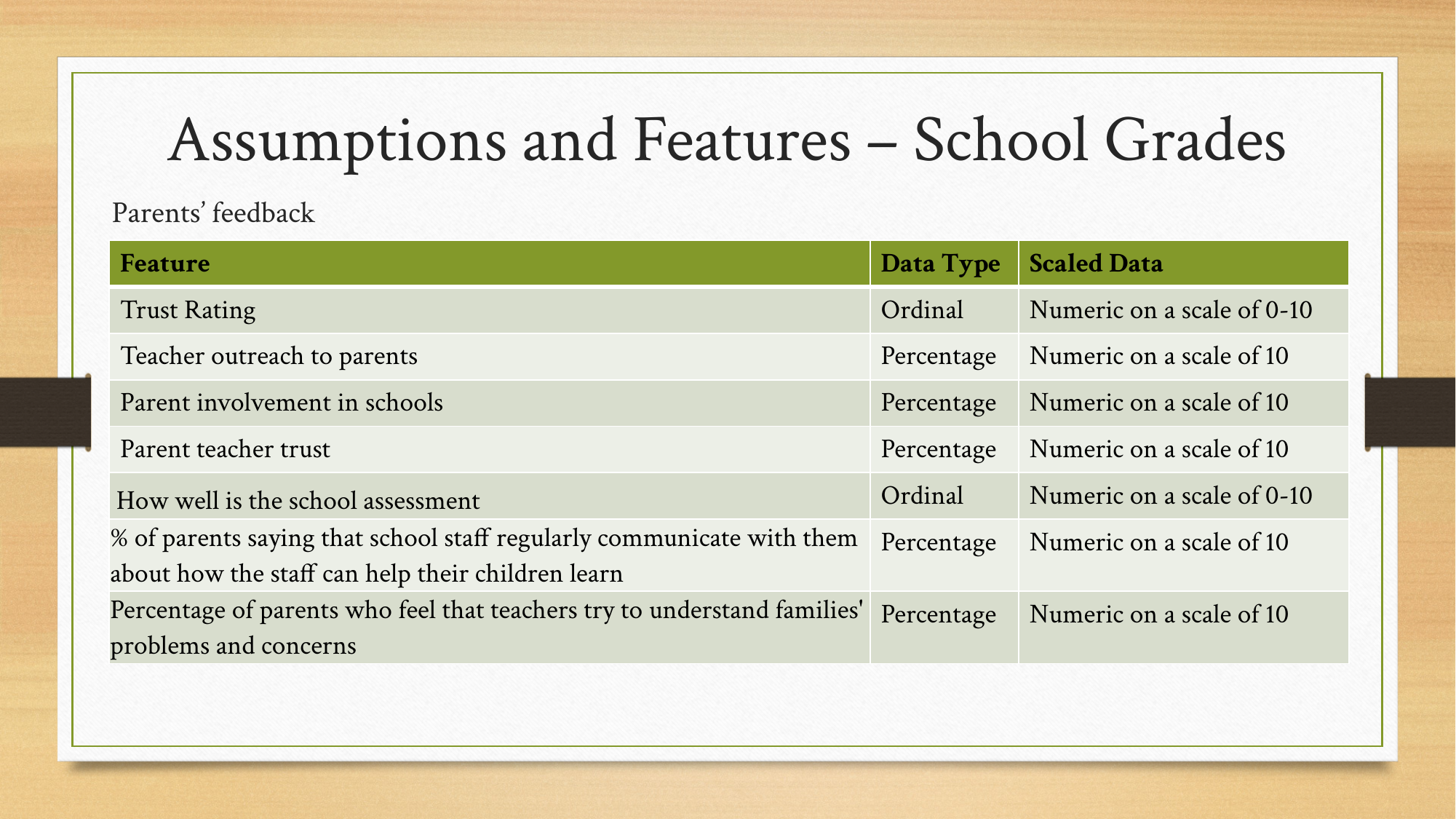

# Assumptions and Features – School Grades
Parents’ feedback

| Feature | Data Type | Scaled Data |
| --- | --- | --- |
| Trust Rating | Ordinal | Numeric on a scale of 0-10 |
| Teacher outreach to parents | Percentage | Numeric on a scale of 10 |
| Parent involvement in schools | Percentage | Numeric on a scale of 10 |
| Parent teacher trust | Percentage | Numeric on a scale of 10 |
| How well is the school assessment | Ordinal | Numeric on a scale of 0-10 |
| % of parents saying that school staff regularly communicate with them about how the staff can help their children learn | Percentage | Numeric on a scale of 10 |
| Percentage of parents who feel that teachers try to understand families' problems and concerns | Percentage | Numeric on a scale of 10 |